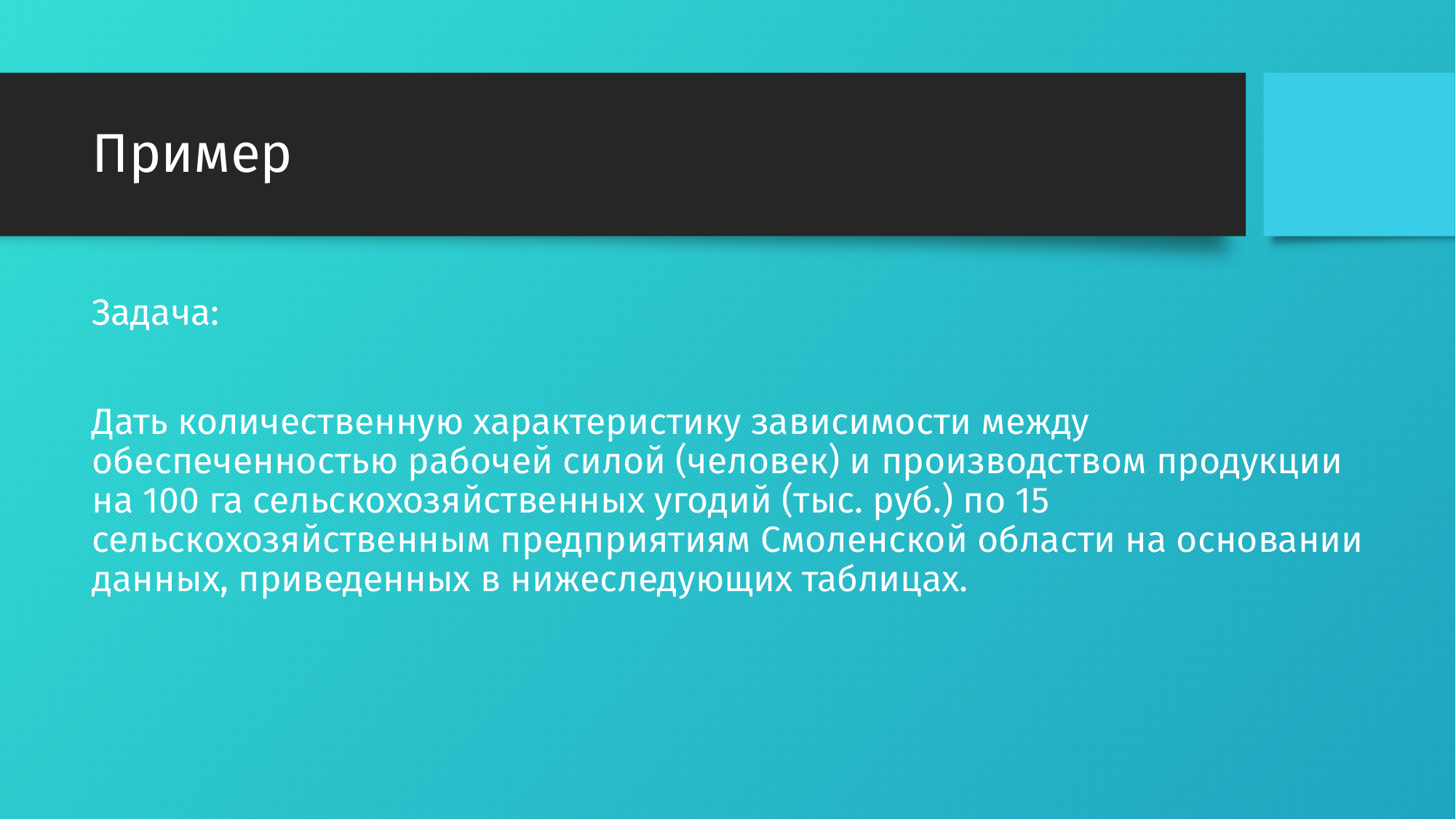

# Пример
Задача:

Дать количественную характеристику зависимости между обеспеченностью рабочей силой (человек) и производством продукции на 100 га сельскохозяйственных угодий (тыс. руб.) по 15 сельскохозяйственным предприятиям Смоленской области на основании данных, приведенных в нижеследующих таблицах.